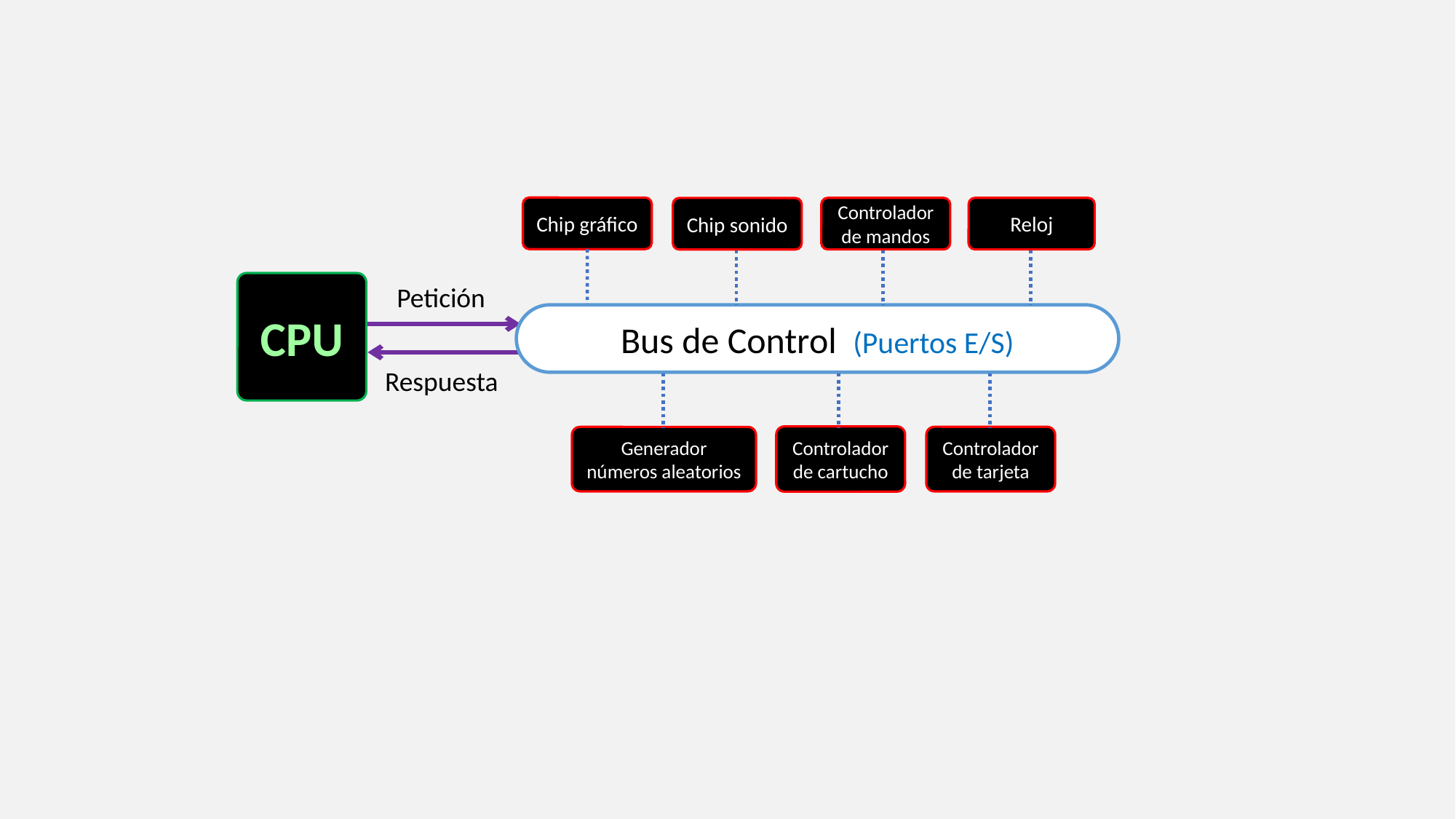

Chip gráfico
Controlador de mandos
Reloj
Chip sonido
CPU
Petición
Bus de Control  (Puertos E/S)
Respuesta
Controlador de cartucho
Controlador de tarjeta
Generador números aleatorios